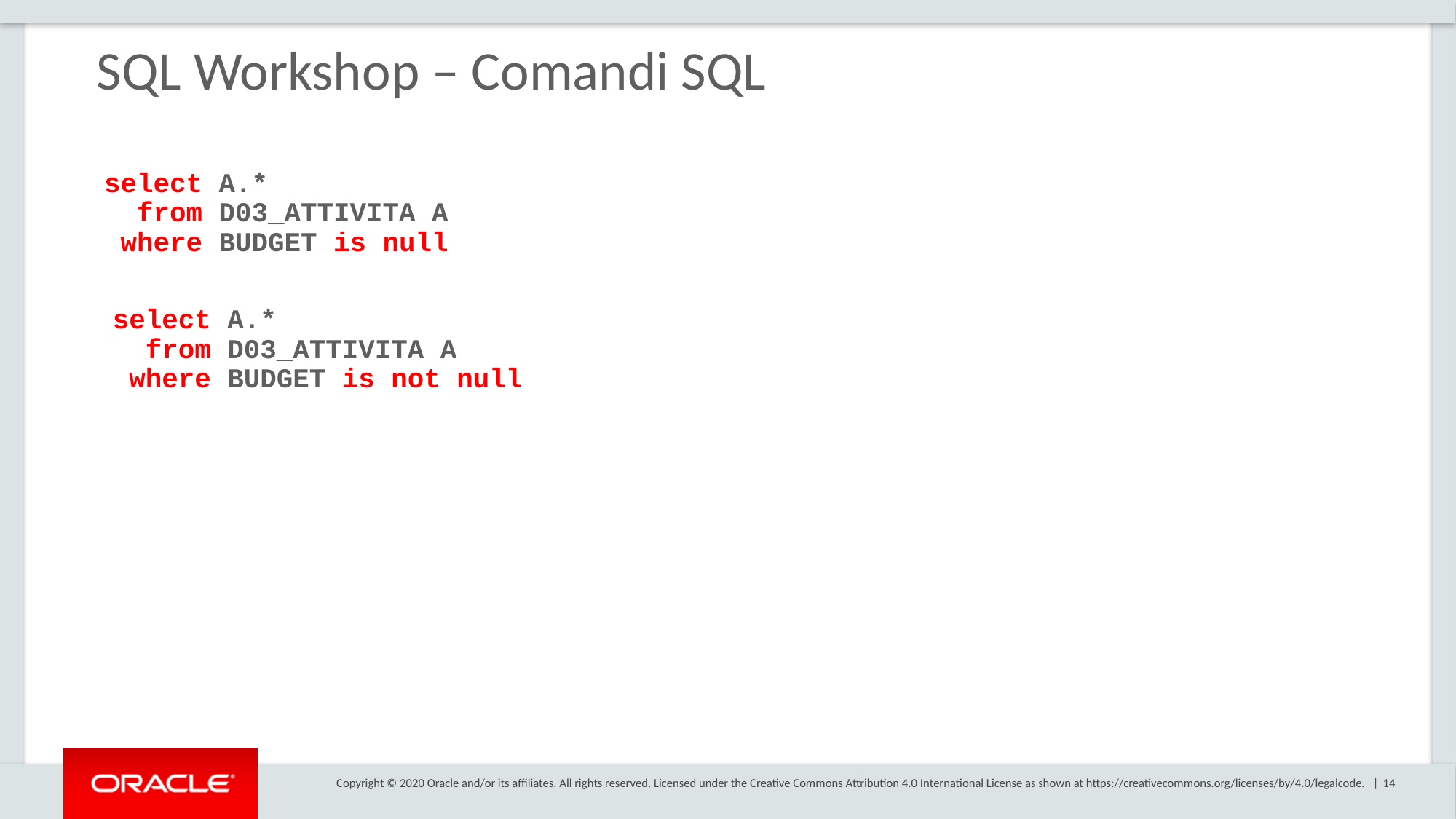

# SQL Workshop – Comandi SQL
select A.*
  from D03_ATTIVITA A
 where BUDGET is null
select A.*
  from D03_ATTIVITA A
 where BUDGET is not null